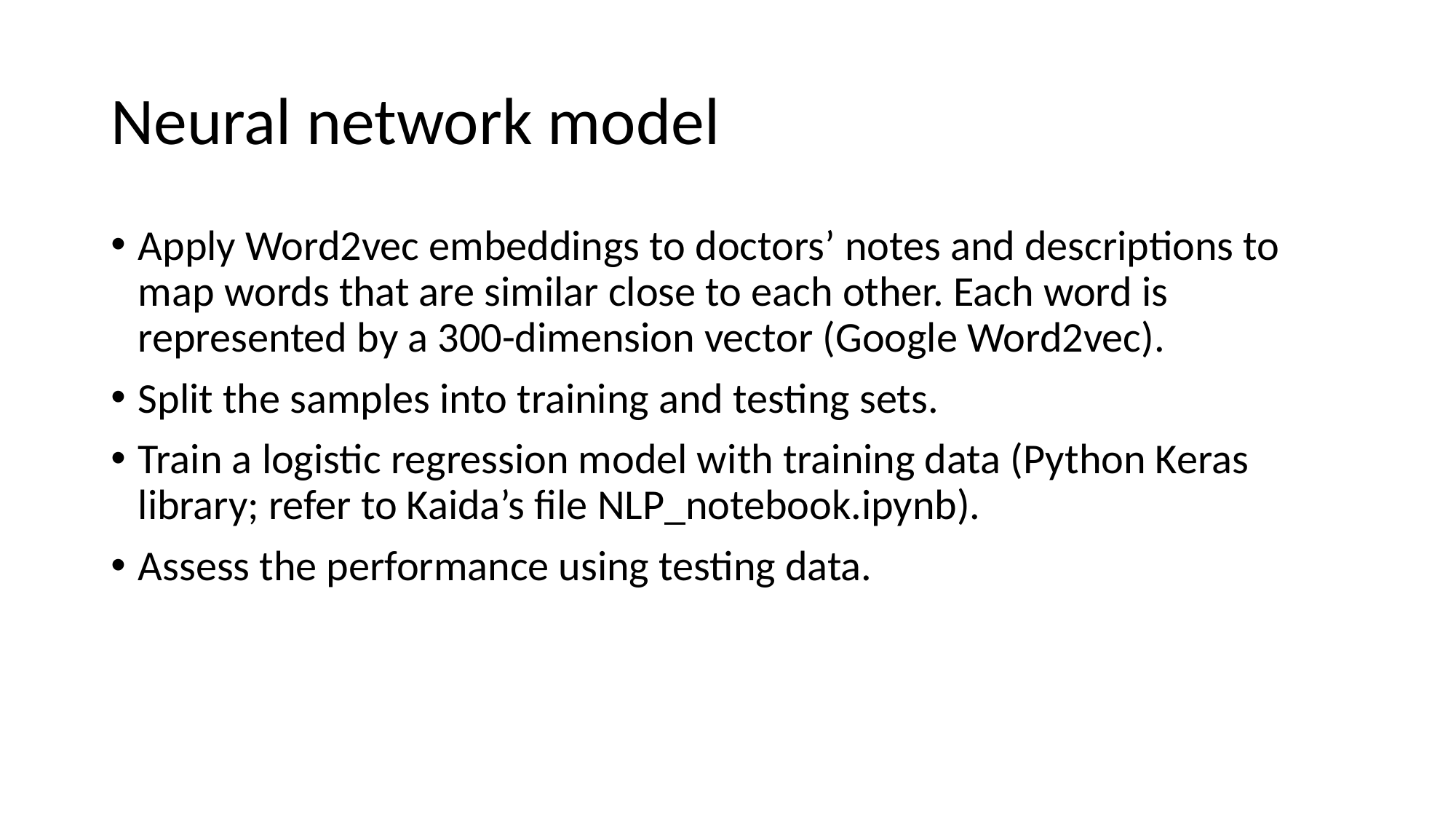

# Neural network model
Apply Word2vec embeddings to doctors’ notes and descriptions to map words that are similar close to each other. Each word is represented by a 300-dimension vector (Google Word2vec).
Split the samples into training and testing sets.
Train a logistic regression model with training data (Python Keras library; refer to Kaida’s file NLP_notebook.ipynb).
Assess the performance using testing data.